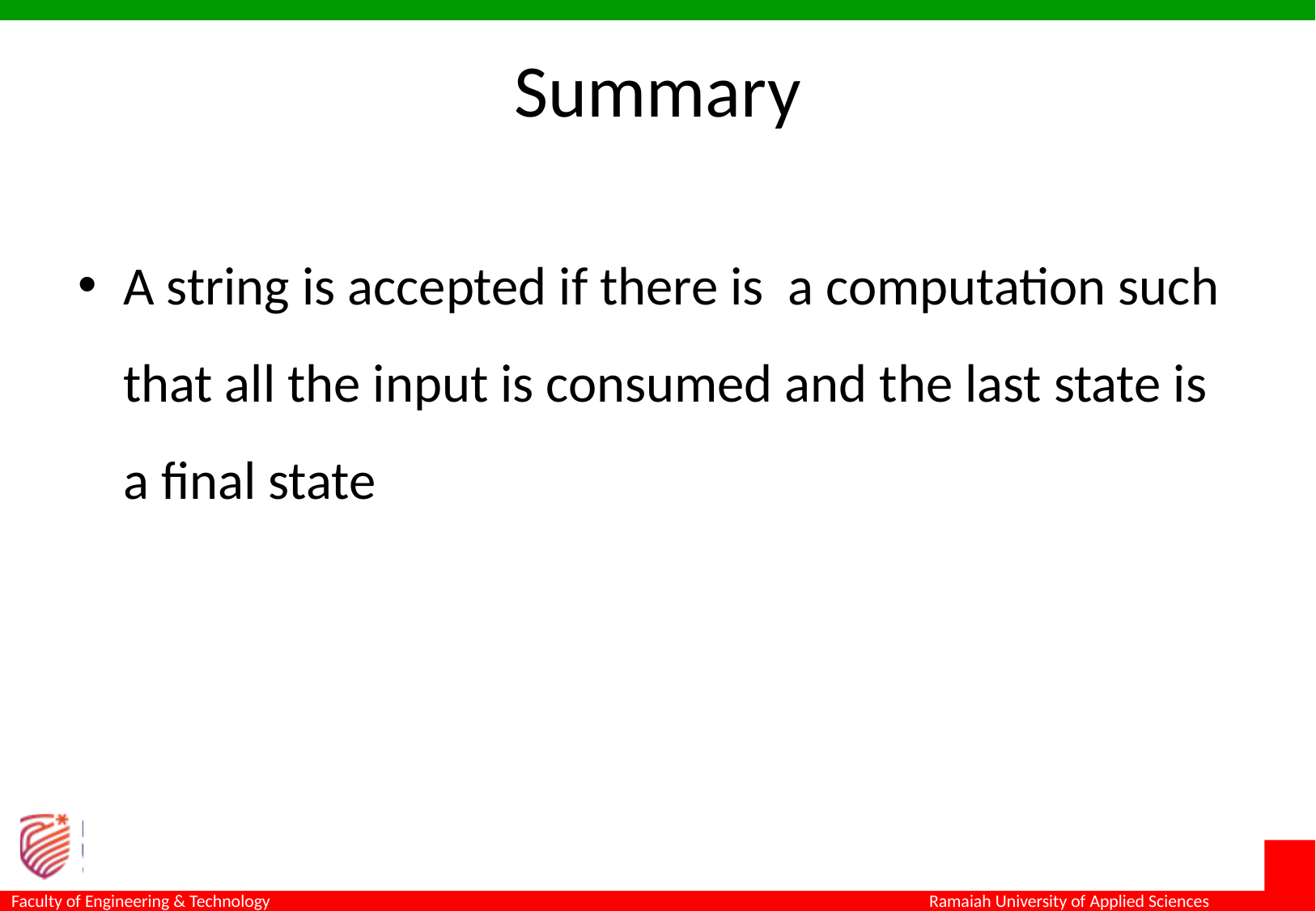

# Summary
A string is accepted if there is  a computation such that all the input is consumed and the last state is a final state